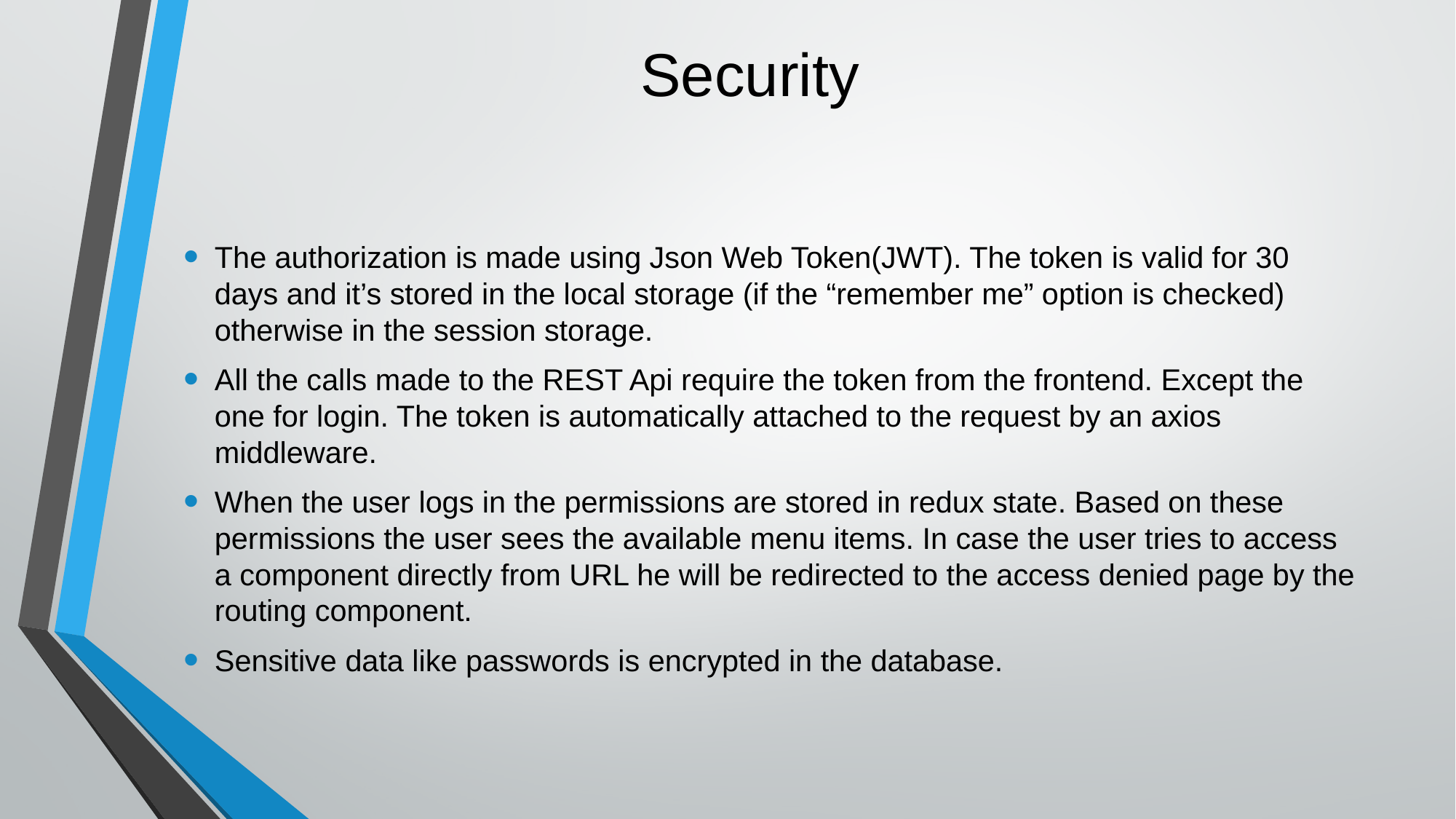

# Security
The authorization is made using Json Web Token(JWT). The token is valid for 30 days and it’s stored in the local storage (if the “remember me” option is checked) otherwise in the session storage.
All the calls made to the REST Api require the token from the frontend. Except the one for login. The token is automatically attached to the request by an axios middleware.
When the user logs in the permissions are stored in redux state. Based on these permissions the user sees the available menu items. In case the user tries to access a component directly from URL he will be redirected to the access denied page by the routing component.
Sensitive data like passwords is encrypted in the database.